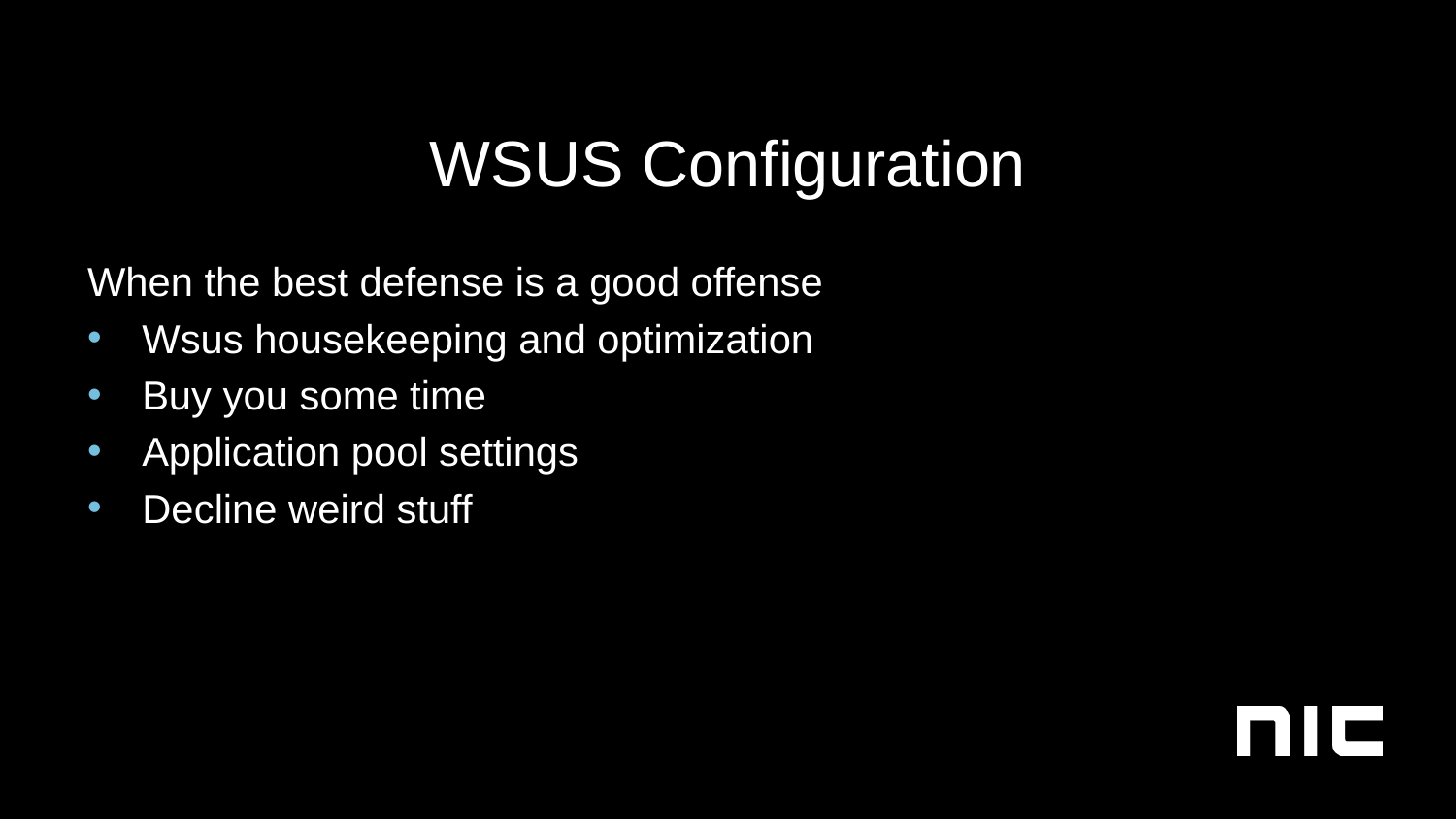

# WSUS Configuration
When the best defense is a good offense
Wsus housekeeping and optimization
Buy you some time
Application pool settings
Decline weird stuff